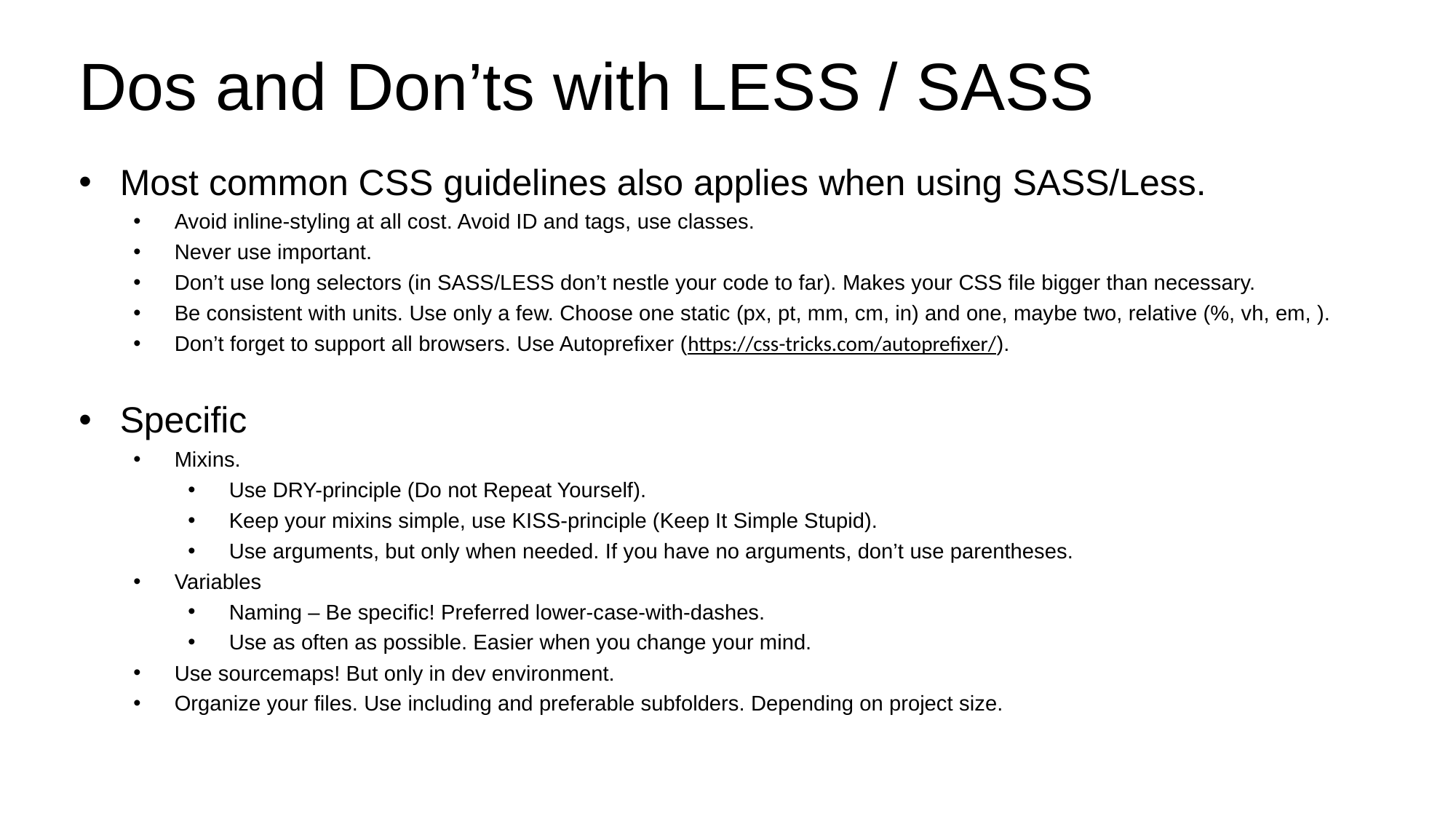

# Dos and Don’ts with LESS / SASS
Most common CSS guidelines also applies when using SASS/Less.
Avoid inline-styling at all cost. Avoid ID and tags, use classes.
Never use important.
Don’t use long selectors (in SASS/LESS don’t nestle your code to far). Makes your CSS file bigger than necessary.
Be consistent with units. Use only a few. Choose one static (px, pt, mm, cm, in) and one, maybe two, relative (%, vh, em, ).
Don’t forget to support all browsers. Use Autoprefixer (https://css-tricks.com/autoprefixer/).

Specific
Mixins.
Use DRY-principle (Do not Repeat Yourself).
Keep your mixins simple, use KISS-principle (Keep It Simple Stupid).
Use arguments, but only when needed. If you have no arguments, don’t use parentheses.
Variables
Naming – Be specific! Preferred lower-case-with-dashes.
Use as often as possible. Easier when you change your mind.
Use sourcemaps! But only in dev environment.
Organize your files. Use including and preferable subfolders. Depending on project size.